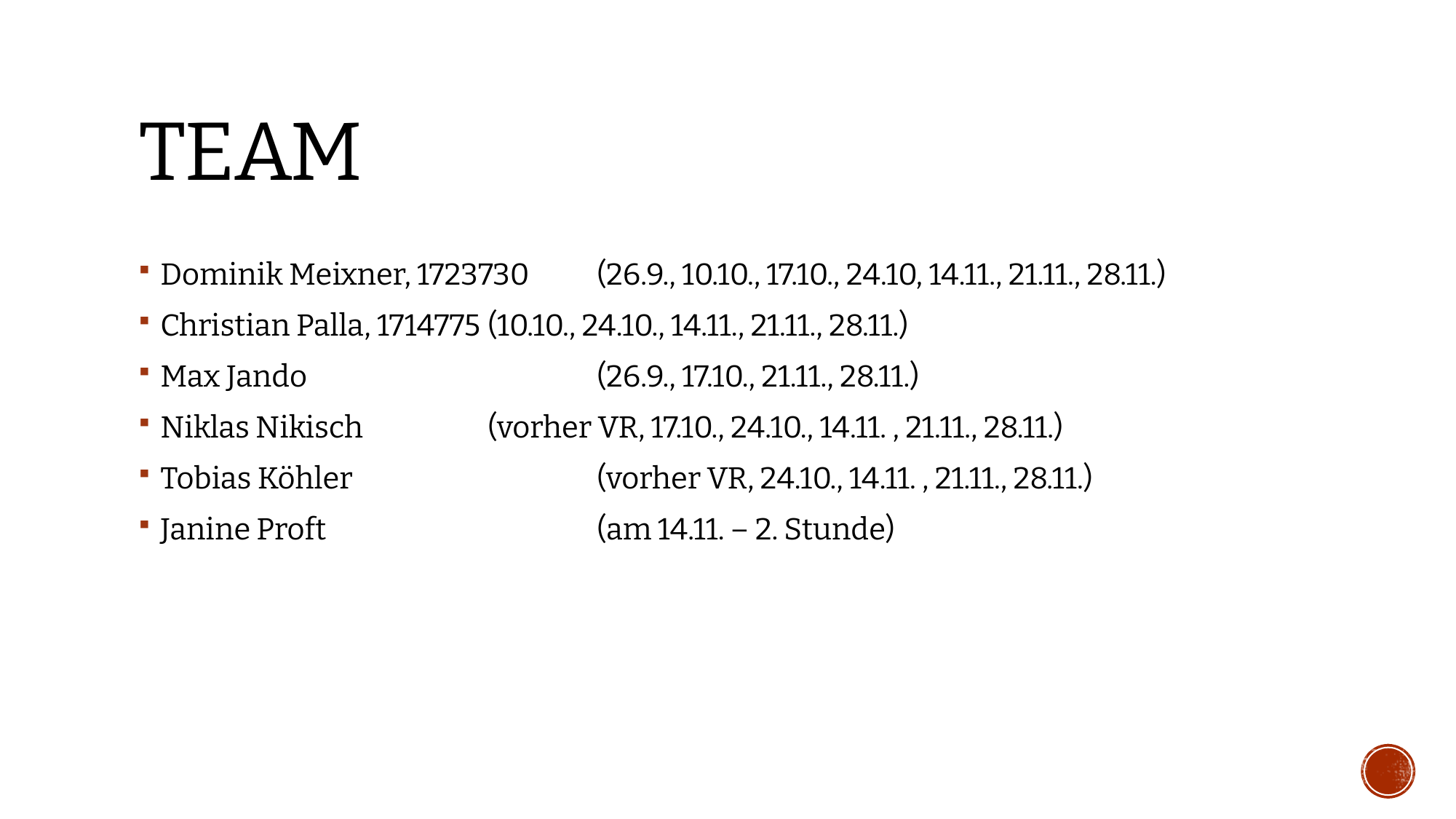

# TEAM
Dominik Meixner, 1723730	(26.9., 10.10., 17.10., 24.10, 14.11., 21.11., 28.11.)
Christian Palla, 1714775	(10.10., 24.10., 14.11., 21.11., 28.11.)
Max Jando			(26.9., 17.10., 21.11., 28.11.)
Niklas Nikisch 		(vorher VR, 17.10., 24.10., 14.11. , 21.11., 28.11.)
Tobias Köhler			(vorher VR, 24.10., 14.11. , 21.11., 28.11.)
Janine Proft			(am 14.11. – 2. Stunde)